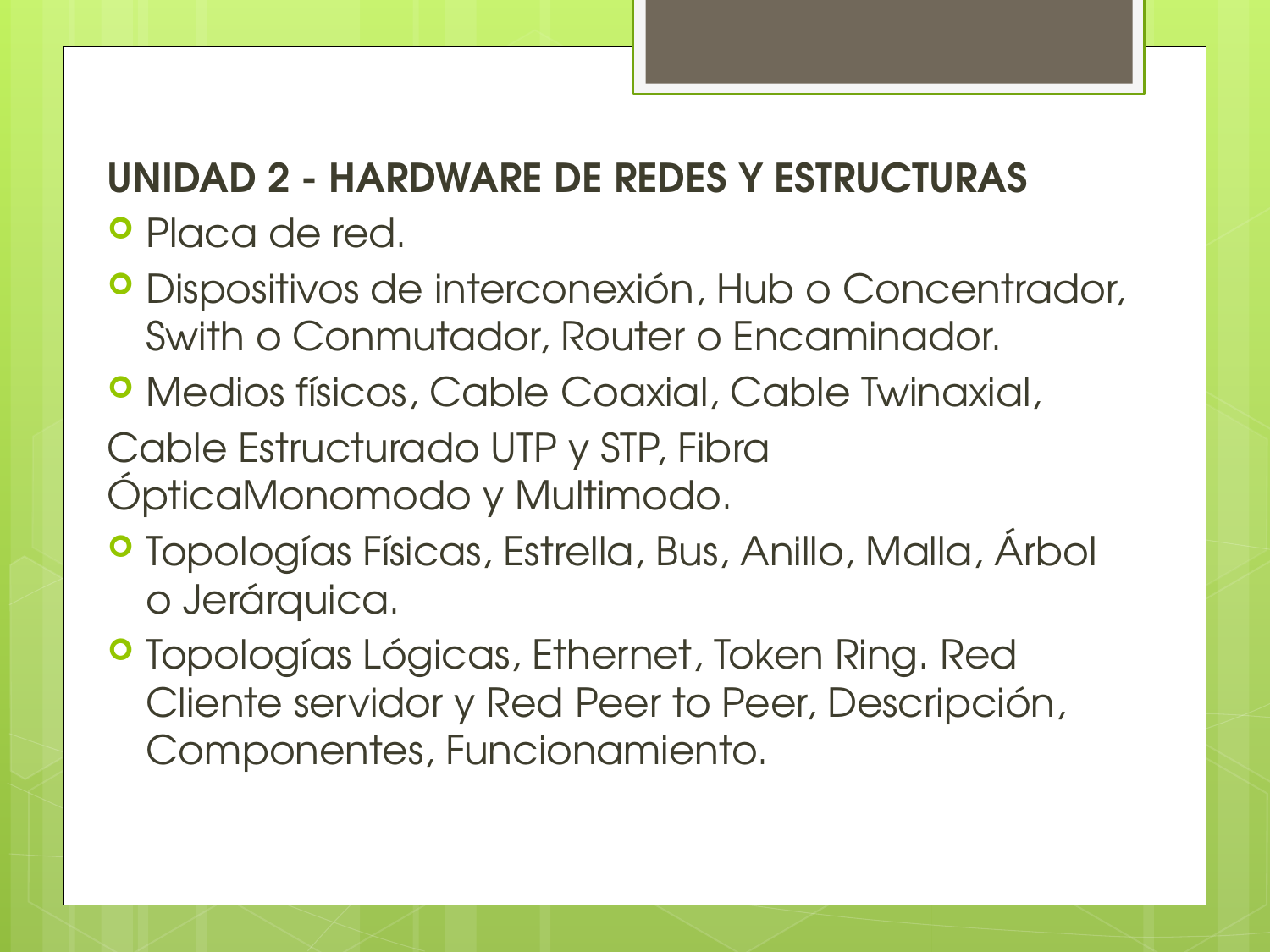

UNIDAD 2 - HARDWARE DE REDES Y ESTRUCTURAS
Placa de red.
Dispositivos de interconexión, Hub o Concentrador, Swith o Conmutador, Router o Encaminador.
Medios físicos, Cable Coaxial, Cable Twinaxial,
Cable Estructurado UTP y STP, Fibra ÓpticaMonomodo y Multimodo.
Topologías Físicas, Estrella, Bus, Anillo, Malla, Árbol o Jerárquica.
Topologías Lógicas, Ethernet, Token Ring. Red Cliente servidor y Red Peer to Peer, Descripción, Componentes, Funcionamiento.